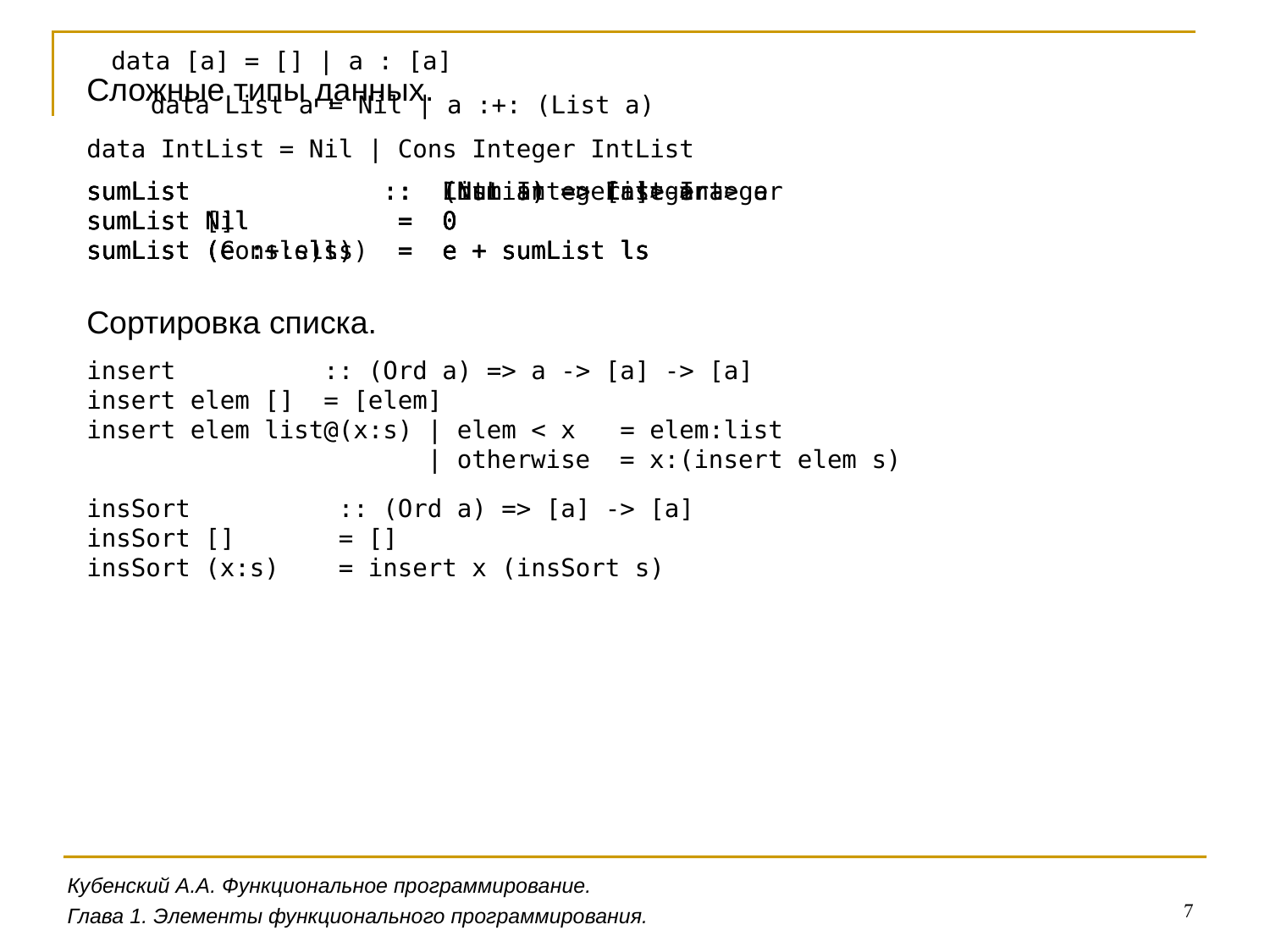

data [a] = [] | a : [a]
Сложные типы данных.
data List a = Nil | a :+: (List a)
data IntList = Nil | Cons Integer IntList
sumList             ::  IntList -> Integer
sumList Nil          =  0
sumList (Cons e ls)  =  e + sumList ls
sumList             ::  List Integer -> Integer
sumList Nil          =  0
sumList (e :+: ls)   =  e + sumList ls
sumList             ::  (Num a) => List a -> a
sumList Nil          =  0
sumList (e :+: ls)   =  e + sumList ls
sumList             ::  (Num a) => [a] -> a
sumList []           =  0
sumList (e : ls)     =  e + sumList ls
Сортировка списка.
insert          :: (Ord a) => a -> [a] -> [a]
insert elem []  = [elem]
insert elem list@(x:s) | elem < x   = elem:list
                       | otherwise  = x:(insert elem s)
insSort          :: (Ord a) => [a] -> [a]
insSort []       = []
insSort (x:s)    = insert x (insSort s)
Кубенский А.А. Функциональное программирование.
7
Глава 1. Элементы функционального программирования.